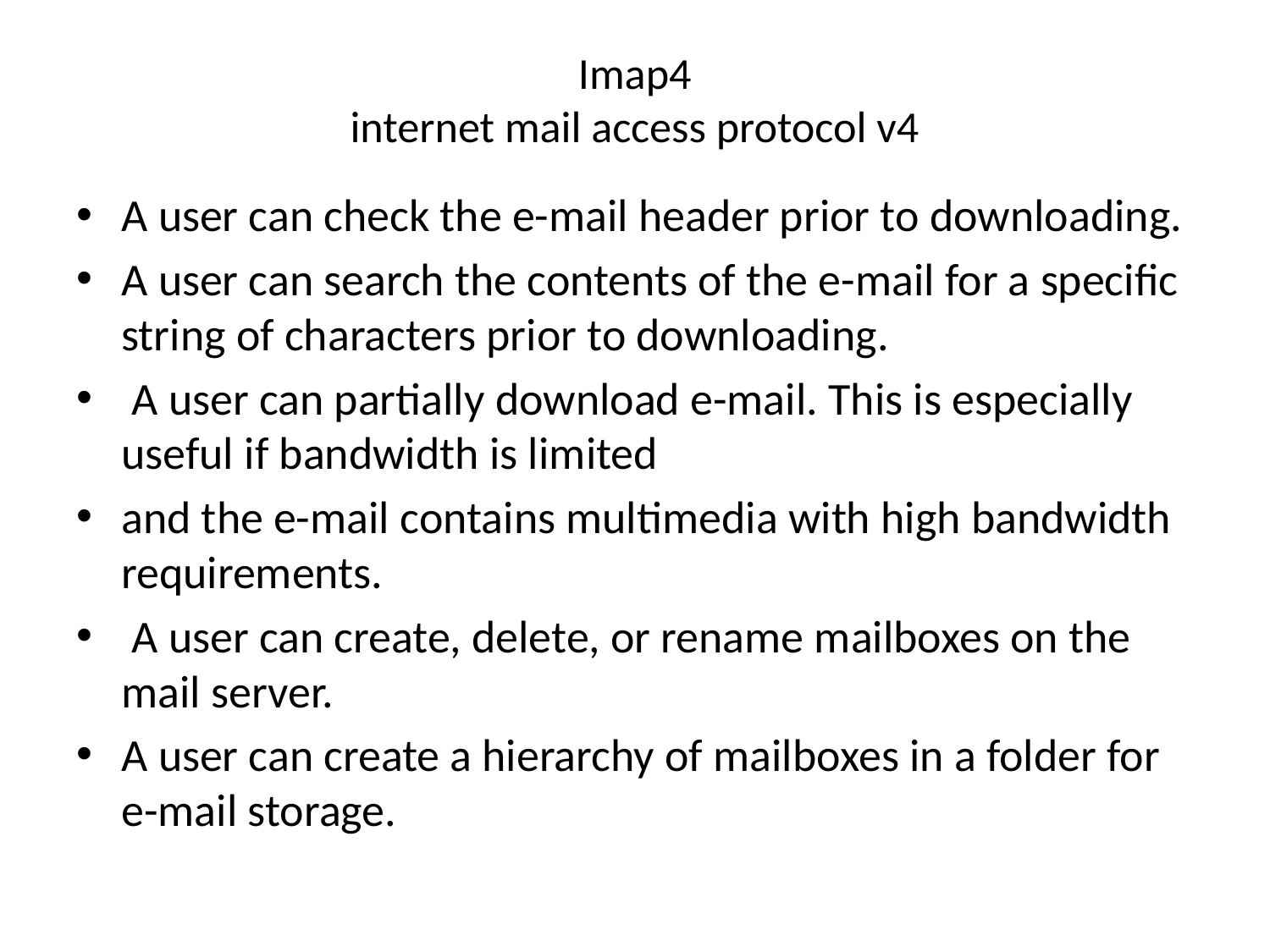

# Imap4 internet mail access protocol v4
A user can check the e-mail header prior to downloading.
A user can search the contents of the e-mail for a specific string of characters prior to downloading.
 A user can partially download e-mail. This is especially useful if bandwidth is limited
and the e-mail contains multimedia with high bandwidth requirements.
 A user can create, delete, or rename mailboxes on the mail server.
A user can create a hierarchy of mailboxes in a folder for e-mail storage.